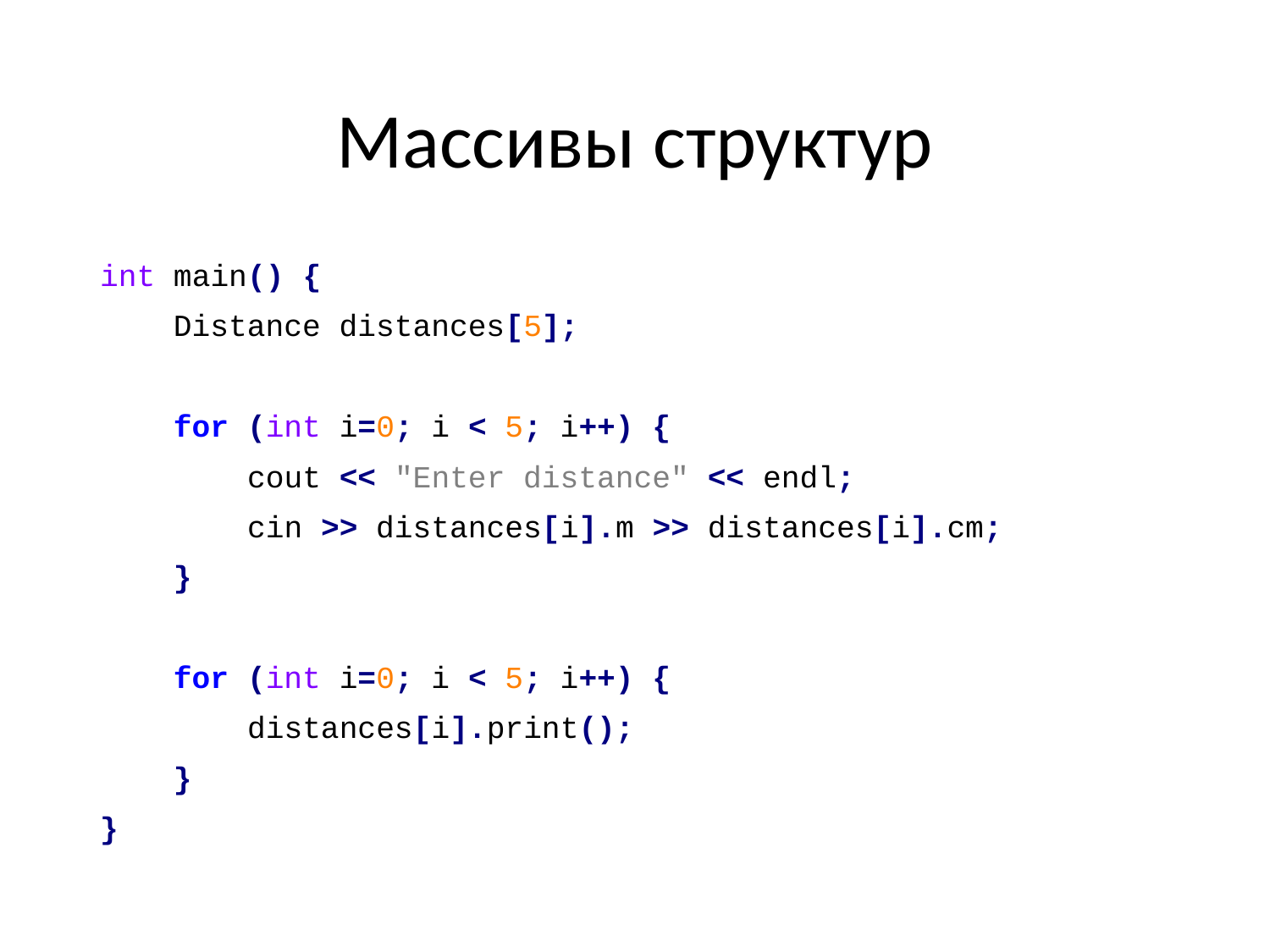

# Массивы структур
int main() {
    Distance distances[5];

    for (int i=0; i < 5; i++) {
        cout << "Enter distance" << endl;
        cin >> distances[i].m >> distances[i].cm;
    }

    for (int i=0; i < 5; i++) {
        distances[i].print();
    }
}